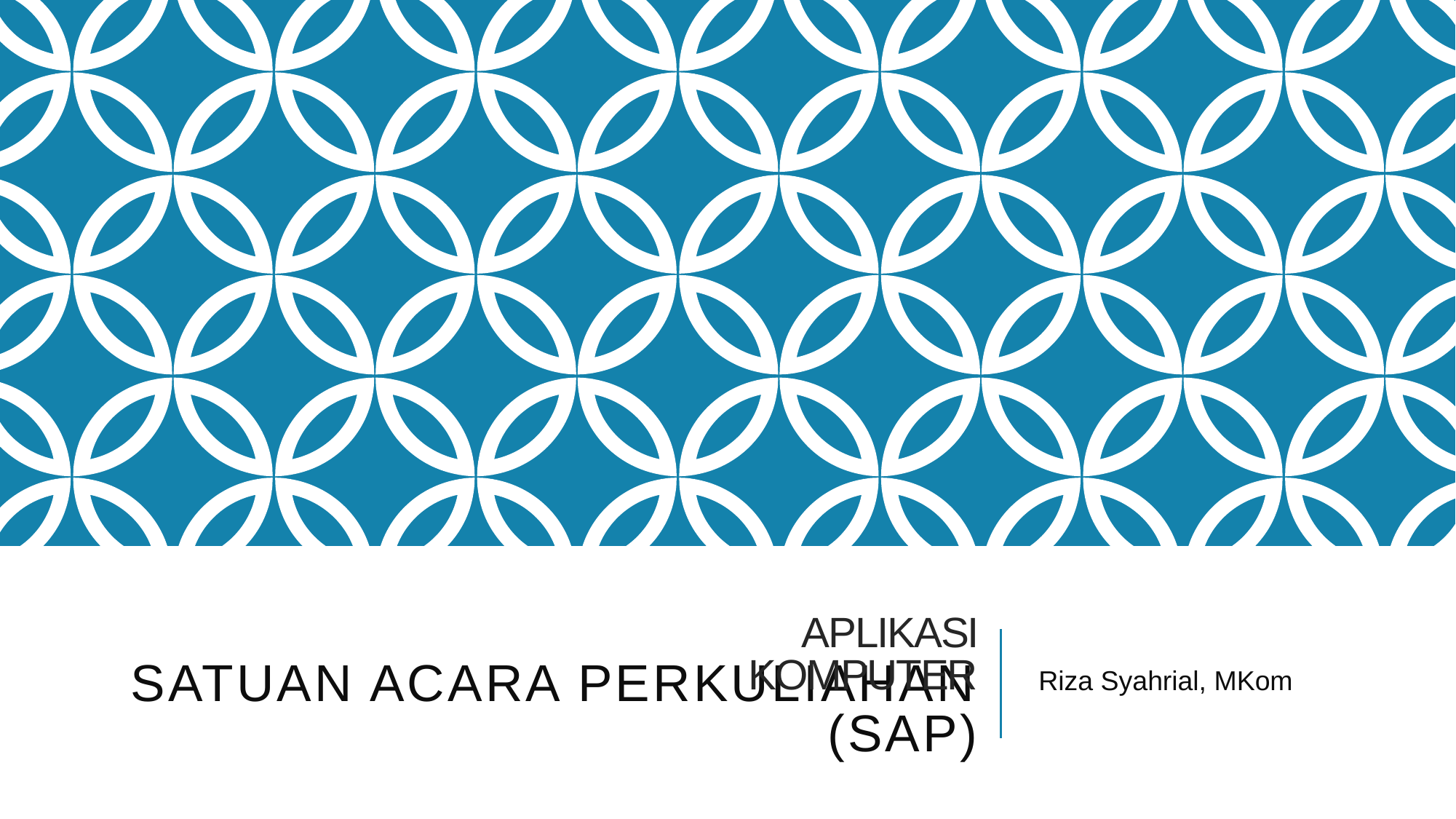

Riza Syahrial, MKom
APLIKASI KOMPUTER
# SATUAN ACARA PERKULIAHAN (SAP)